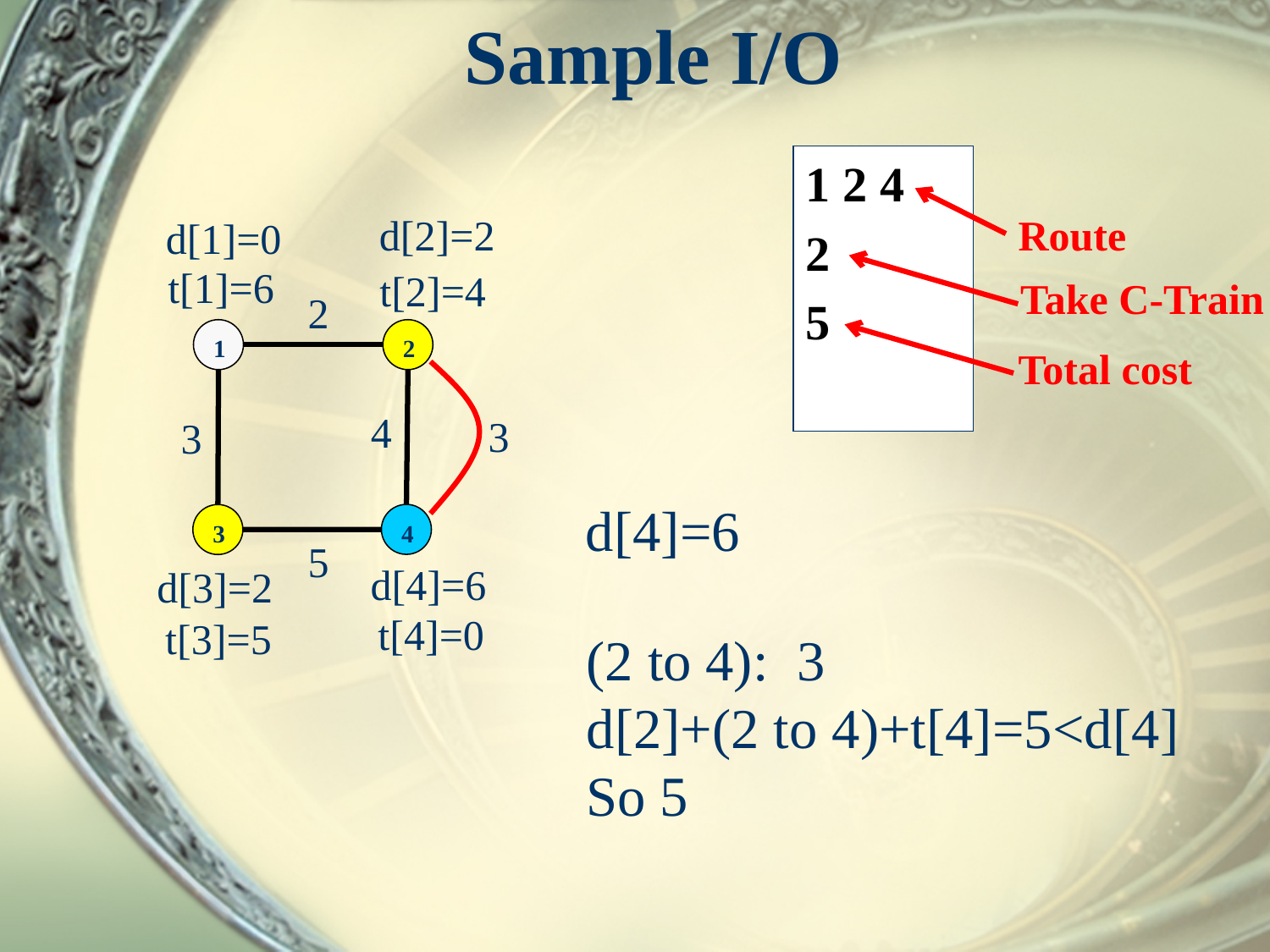

# Sample I/O
1 2 4
2
5
Route
d[2]=2
d[1]=0
t[1]=6
t[2]=4
Take C-Train
2
1
2
Total cost

4
3
3
d[4]=6
4
3
5
d[4]=6
d[3]=2
t[4]=0
t[3]=5
(2 to 4):  3
d[2]+(2 to 4)+t[4]=5<d[4]
So 5